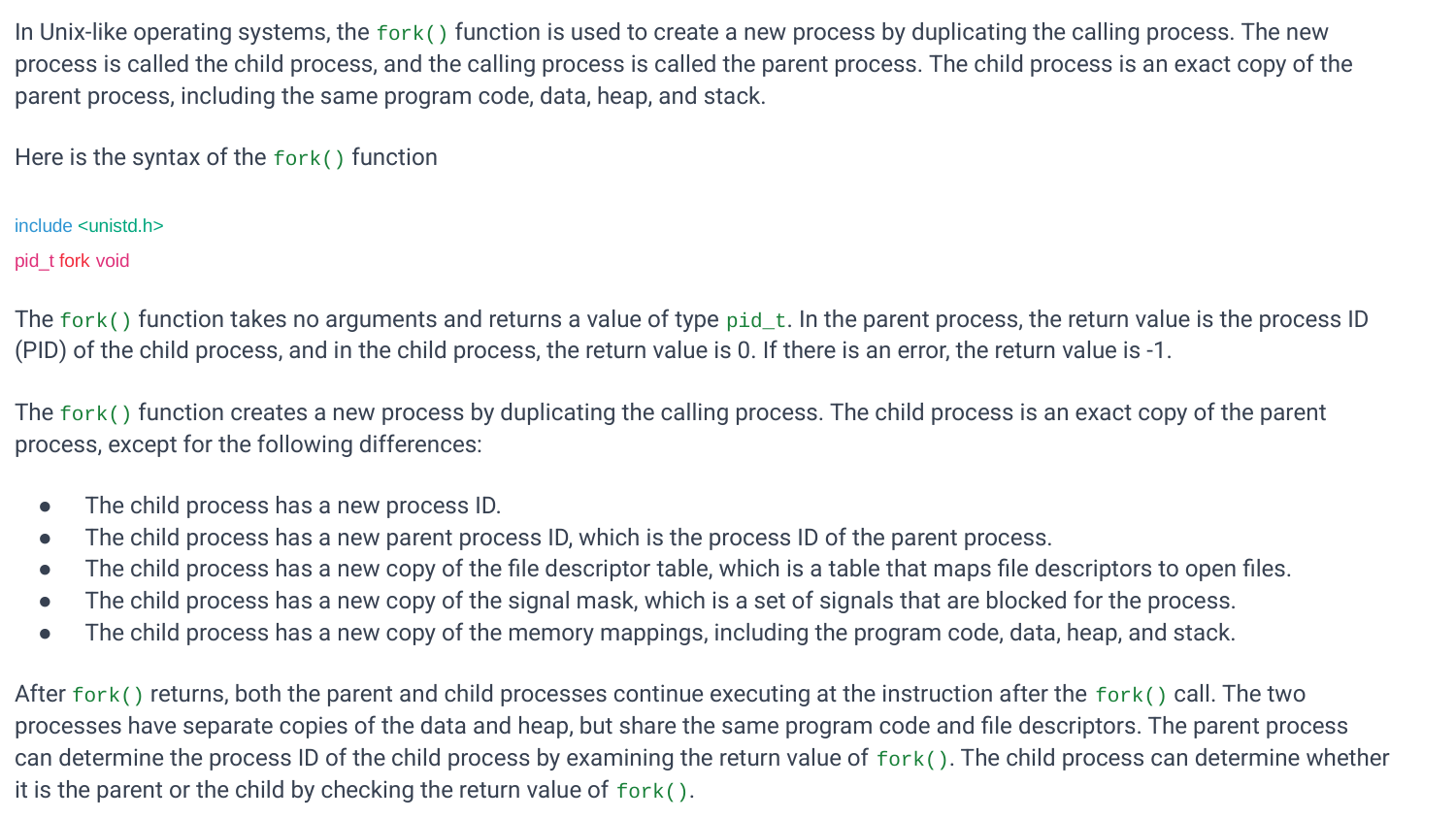

In Unix-like operating systems, the fork() function is used to create a new process by duplicating the calling process. The new process is called the child process, and the calling process is called the parent process. The child process is an exact copy of the parent process, including the same program code, data, heap, and stack.
Here is the syntax of the fork() function
include <unistd.h>
pid_t fork(void);
The fork() function takes no arguments and returns a value of type pid_t. In the parent process, the return value is the process ID (PID) of the child process, and in the child process, the return value is 0. If there is an error, the return value is -1.
The fork() function creates a new process by duplicating the calling process. The child process is an exact copy of the parent process, except for the following differences:
The child process has a new process ID.
The child process has a new parent process ID, which is the process ID of the parent process.
The child process has a new copy of the file descriptor table, which is a table that maps file descriptors to open files.
The child process has a new copy of the signal mask, which is a set of signals that are blocked for the process.
The child process has a new copy of the memory mappings, including the program code, data, heap, and stack.
After fork() returns, both the parent and child processes continue executing at the instruction after the fork() call. The two processes have separate copies of the data and heap, but share the same program code and file descriptors. The parent process can determine the process ID of the child process by examining the return value of fork(). The child process can determine whether it is the parent or the child by checking the return value of fork().